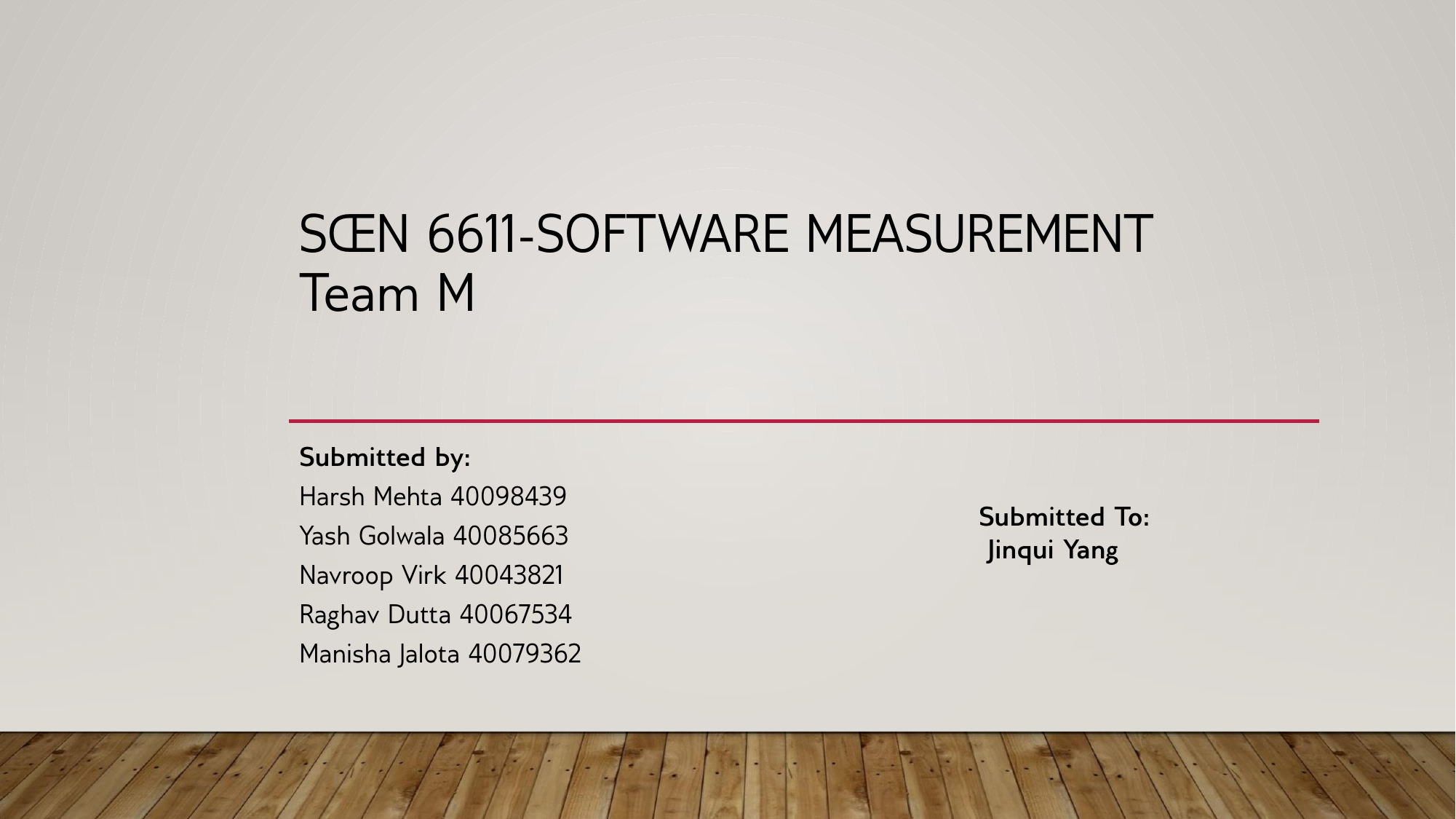

# SOEN 6611-SOFTWARE MEASUREMENT
Team M
Submitted by:
Harsh Mehta 40098439
Yash Golwala 40085663
Navroop Virk 40043821
Raghav Dutta 40067534
Manisha Jalota 40079362

Submitted To:
 Jinqui Yang